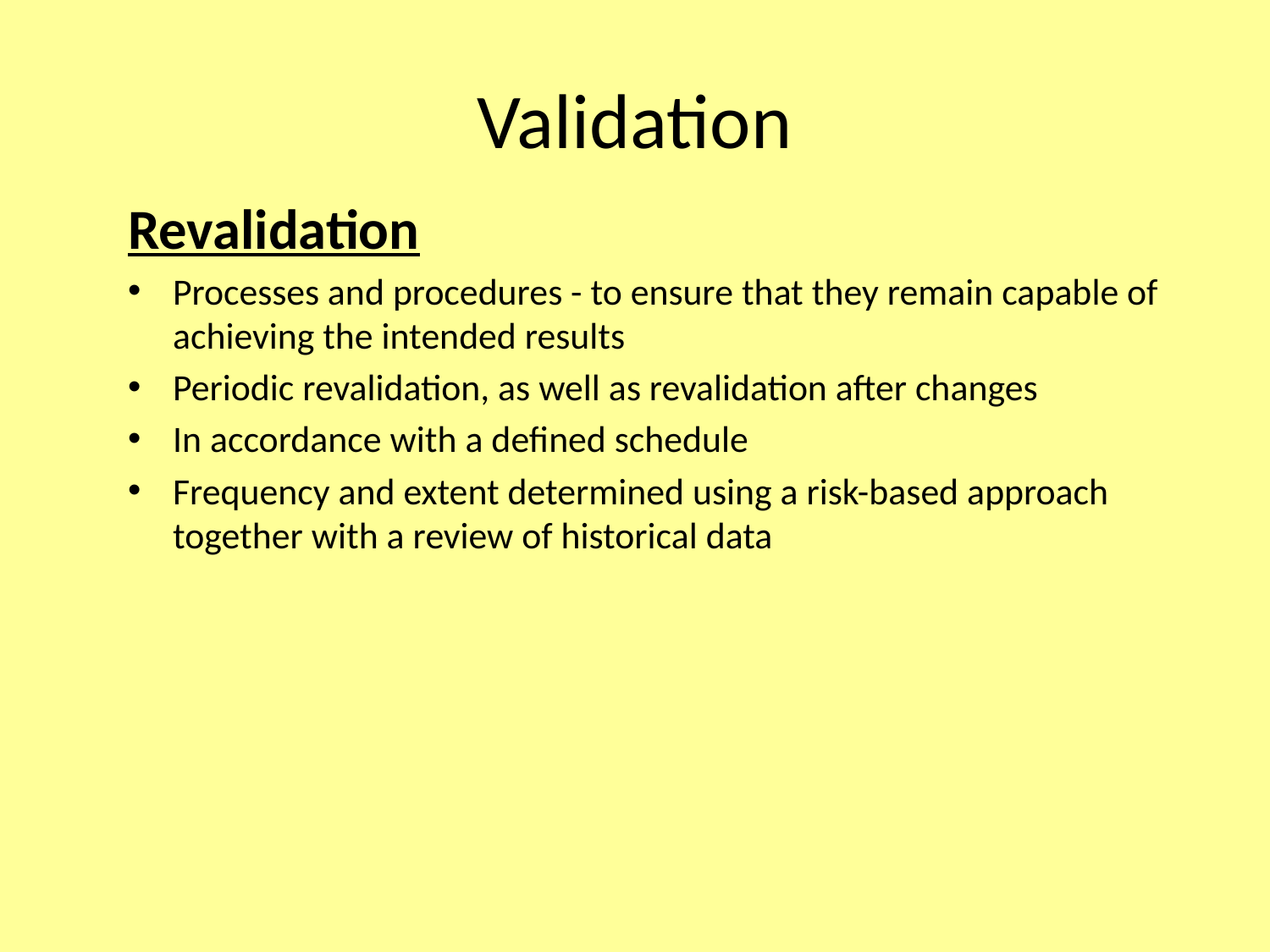

# Validation
Revalidation
Processes and procedures - to ensure that they remain capable of achieving the intended results
Periodic revalidation, as well as revalidation after changes
In accordance with a defined schedule
Frequency and extent determined using a risk-based approach together with a review of historical data